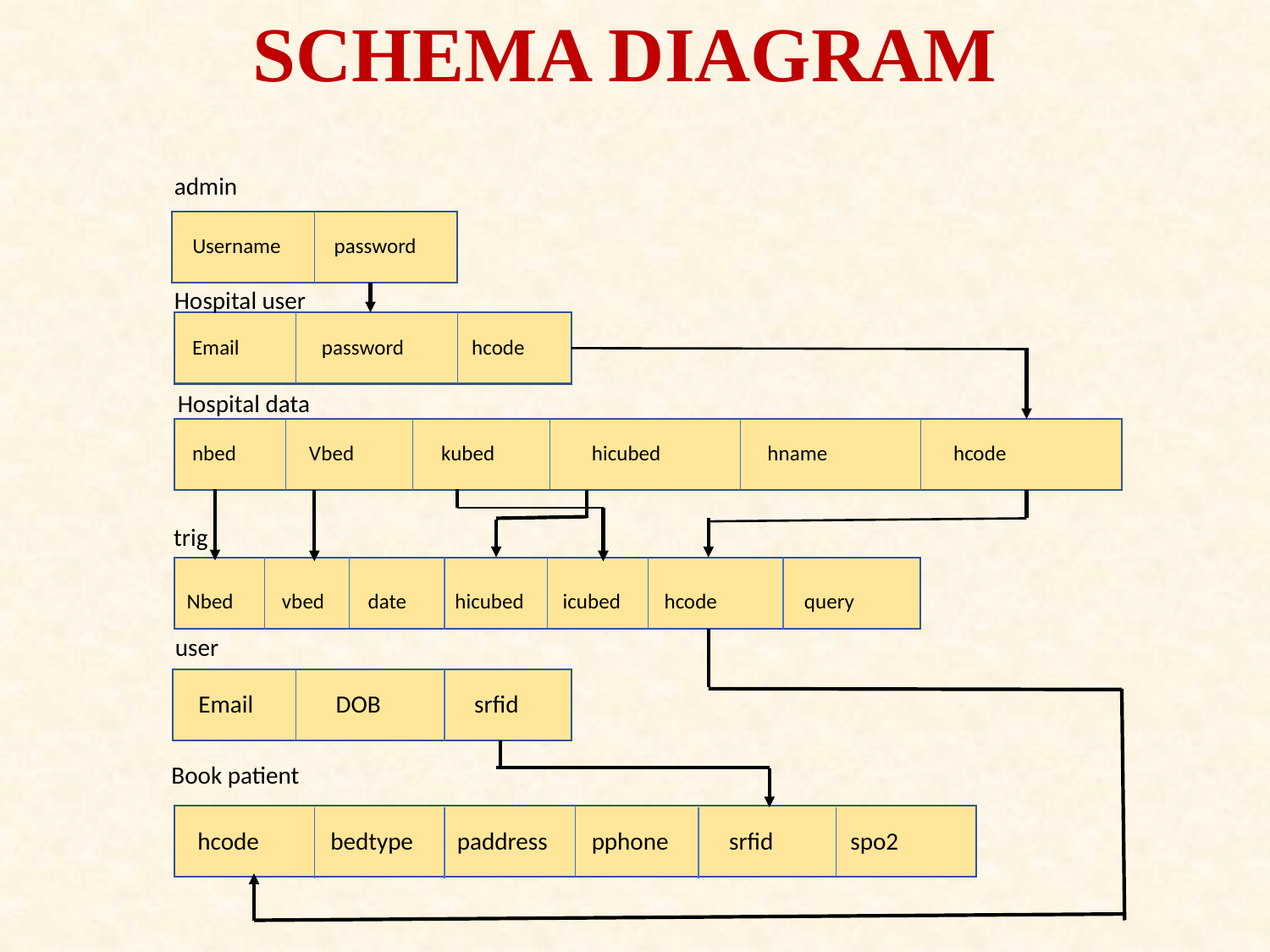

SCHEMA DIAGRAM
admin

Username           password
Hospital user

Email                 password              hcode
Hospital data

nbed               Vbed                  kubed                    hicubed                      hname                          hcode
trig

Nbed          vbed         date          hicubed        icubed         hcode                  query
user

Email               DOB                 srfid
Book patient

hcode             bedtype        paddress        pphone           srfid              spo2